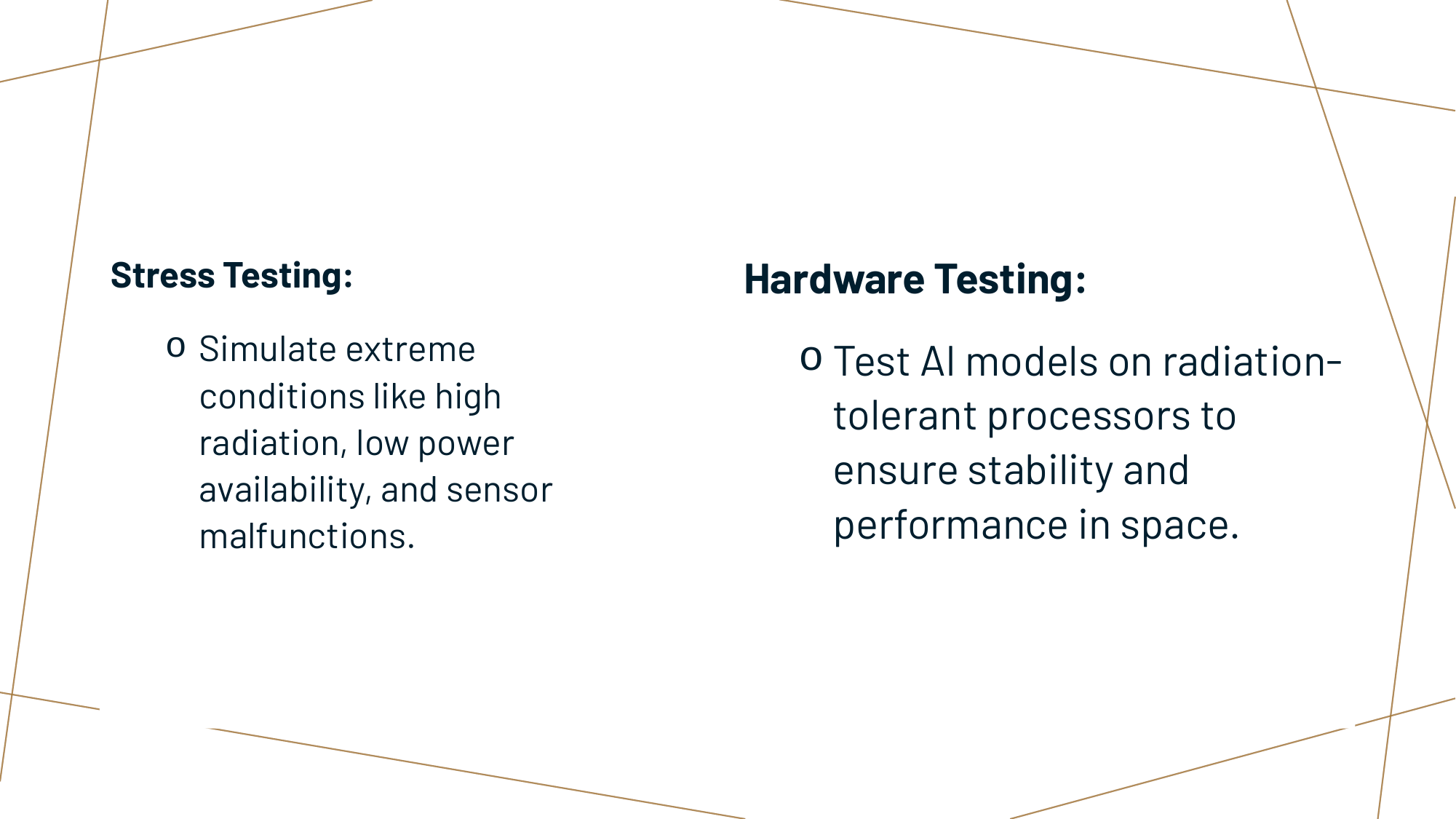

Stress Testing:
Simulate extreme conditions like high radiation, low power availability, and sensor malfunctions.
Hardware Testing:
Test AI models on radiation-tolerant processors to ensure stability and performance in space.